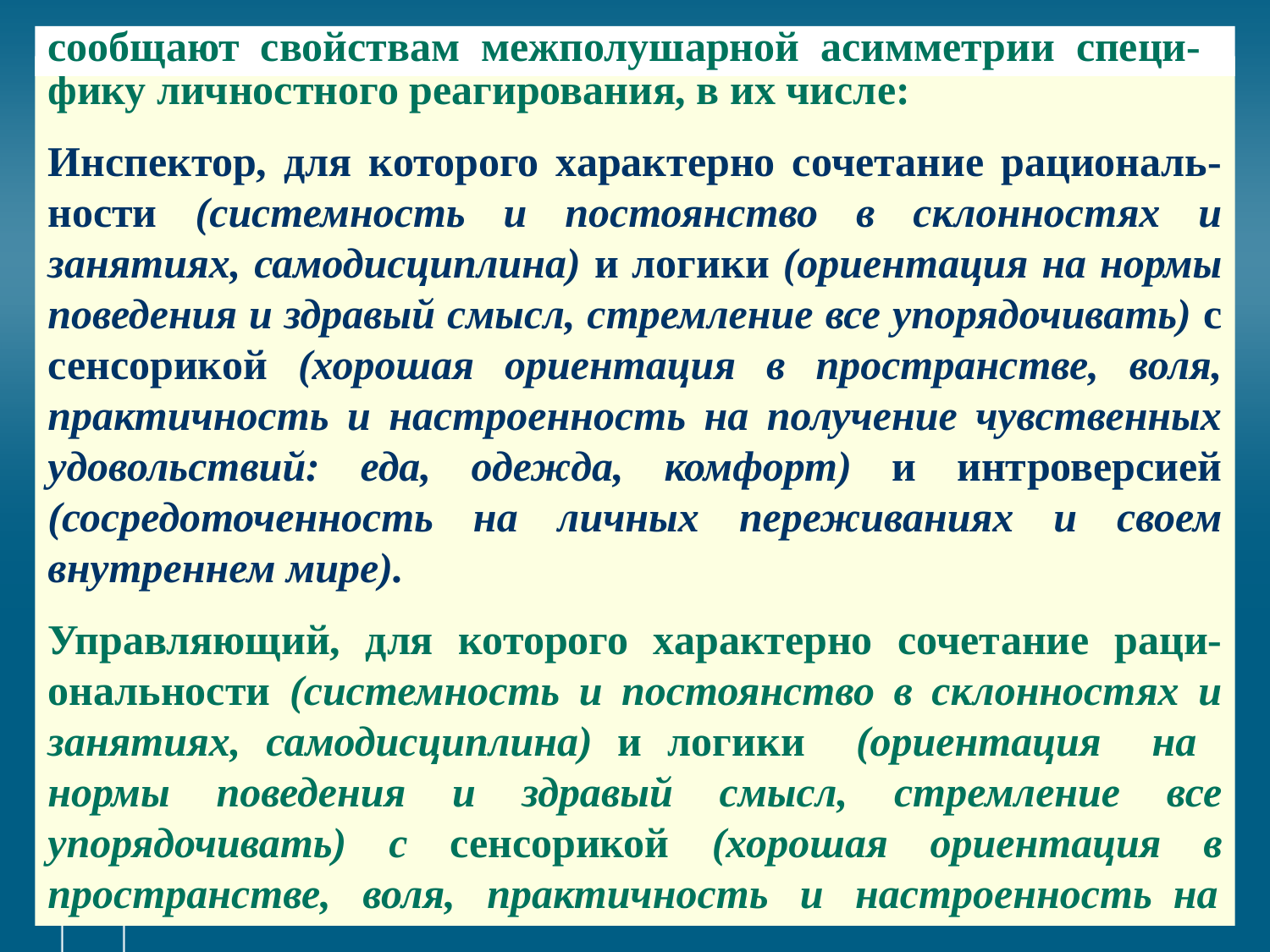

# сообщают  свойствам  межполушарной  асимметрии  специ-
фику личностного реагирования, в их числе:
Инспектор, для которого характерно сочетание рациональ-ности (системность и постоянство в склонностях и занятиях, самодисциплина) и логики (ориентация на нормы поведения и здравый смысл, стремление все упорядочивать) с сенсорикой (хорошая ориентация в пространстве, воля, практичность и настроенность на получение чувственных удовольствий: еда, одежда, комфорт) и интроверсией (сосредоточенность на личных переживаниях и своем внутреннем мире).
Управляющий, для которого характерно сочетание раци-ональности (системность и постоянство в склонностях и занятиях, самодисциплина) и логики  (ориентация  на  нормы поведения и здравый смысл, стремление все упорядочивать) с сенсорикой (хорошая ориентация в пространстве,   воля,   практичность   и   настроенность  на
с